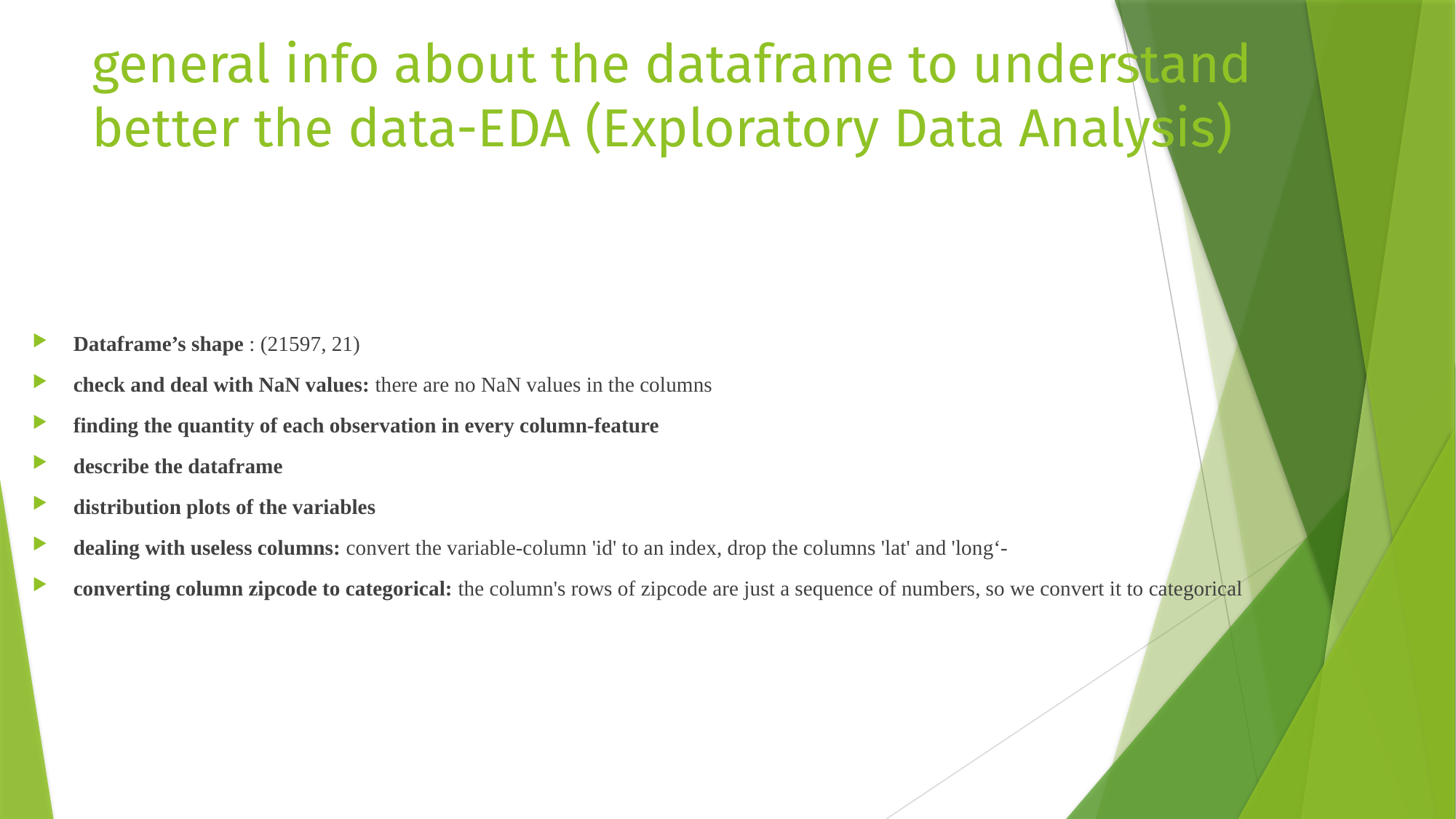

# general info about the dataframe to understand better the data-EDA (Exploratory Data Analysis)
Dataframe’s shape : (21597, 21)
check and deal with NaN values: there are no NaN values in the columns
finding the quantity of each observation in every column-feature
describe the dataframe
distribution plots of the variables
dealing with useless columns: convert the variable-column 'id' to an index, drop the columns 'lat' and 'long‘-
converting column zipcode to categorical: the column's rows of zipcode are just a sequence of numbers, so we convert it to categorical